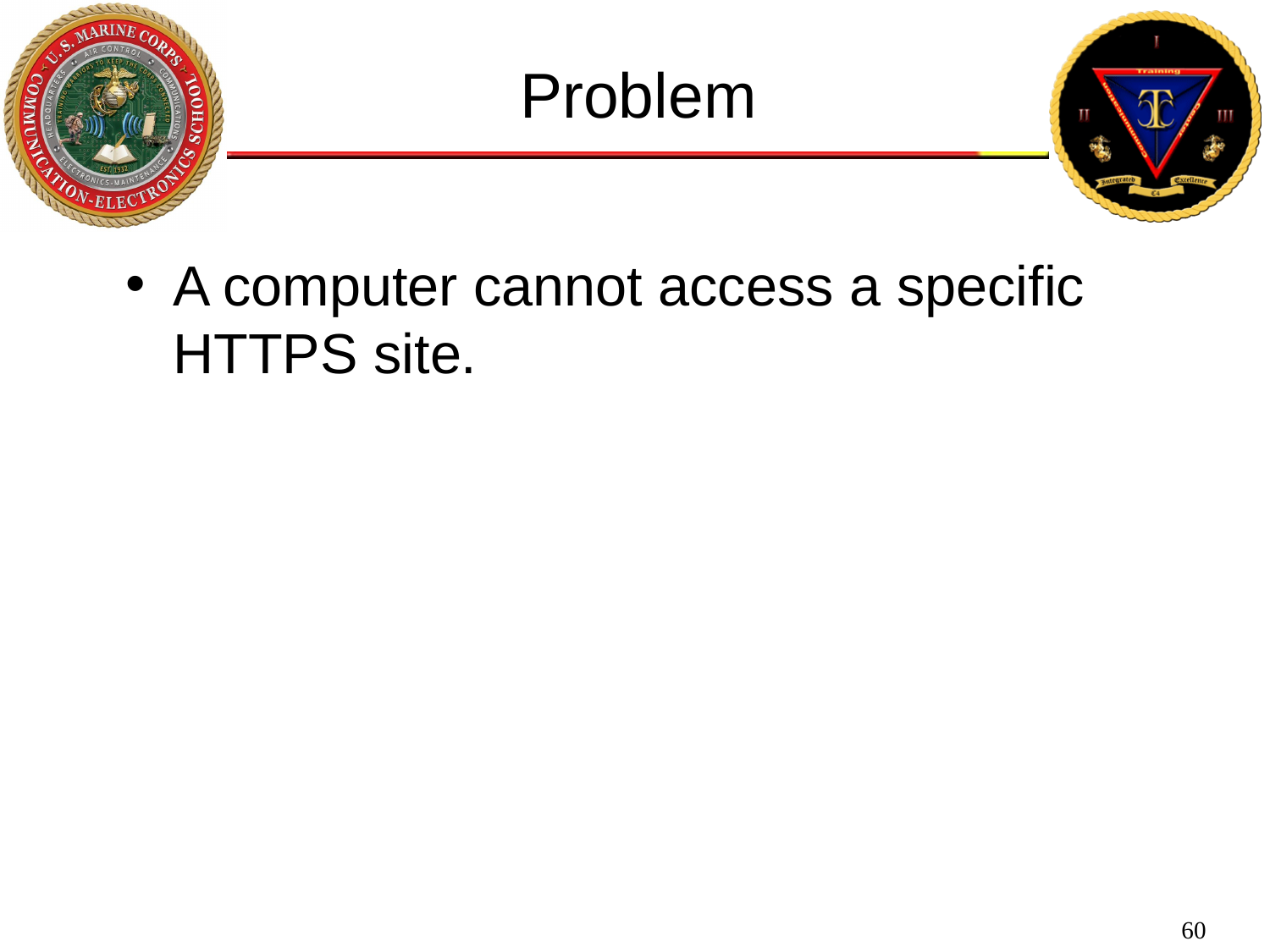

Problem
A computer cannot access a specific HTTPS site.